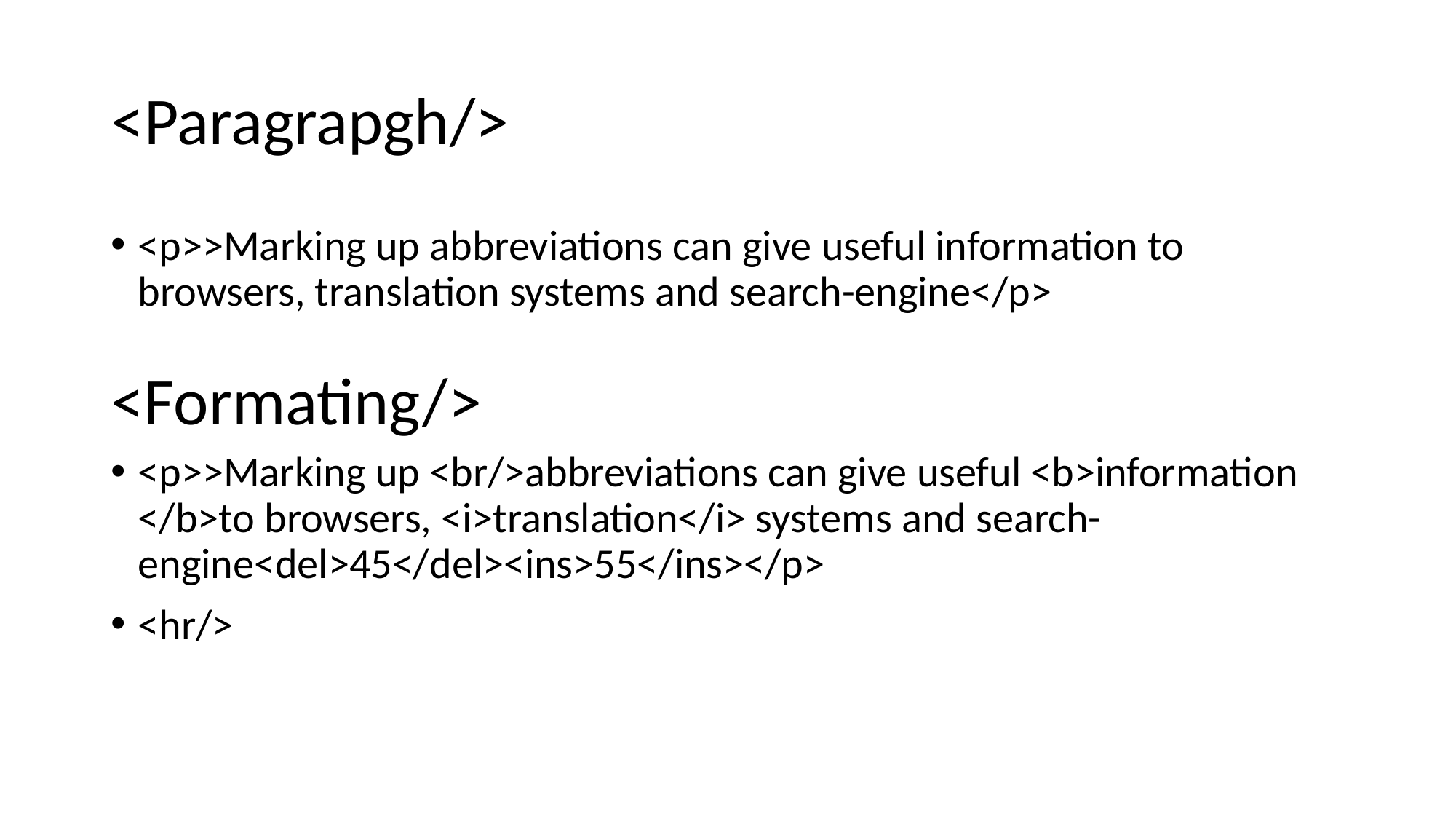

# <Paragrapgh/>
<p>>Marking up abbreviations can give useful information to browsers, translation systems and search-engine</p>

<Formating/>
<p>>Marking up <br/>abbreviations can give useful <b>information </b>to browsers, <i>translation</i> systems and search-engine<del>45</del><ins>55</ins></p>
<hr/>